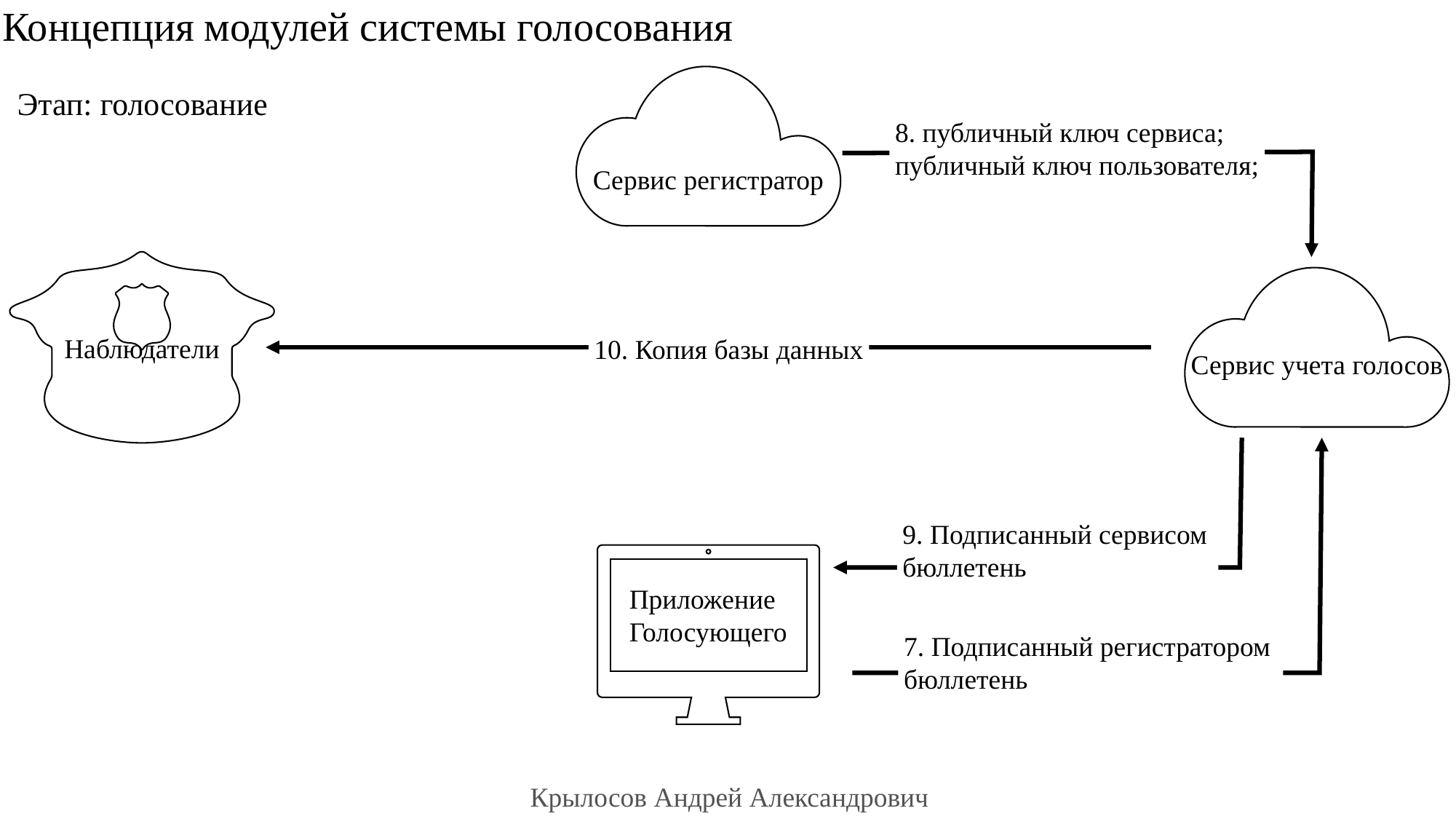

# Концепция модулей системы голосования

Сервис регистратор
Этап: голосование
8. публичный ключ сервиса;
публичный ключ пользователя;

Наблюдатели

Сервис учета голосов
10. Копия базы данных

9. Подписанный сервисом бюллетень

Приложение
Голосующего
7. Подписанный регистратором
бюллетень
13